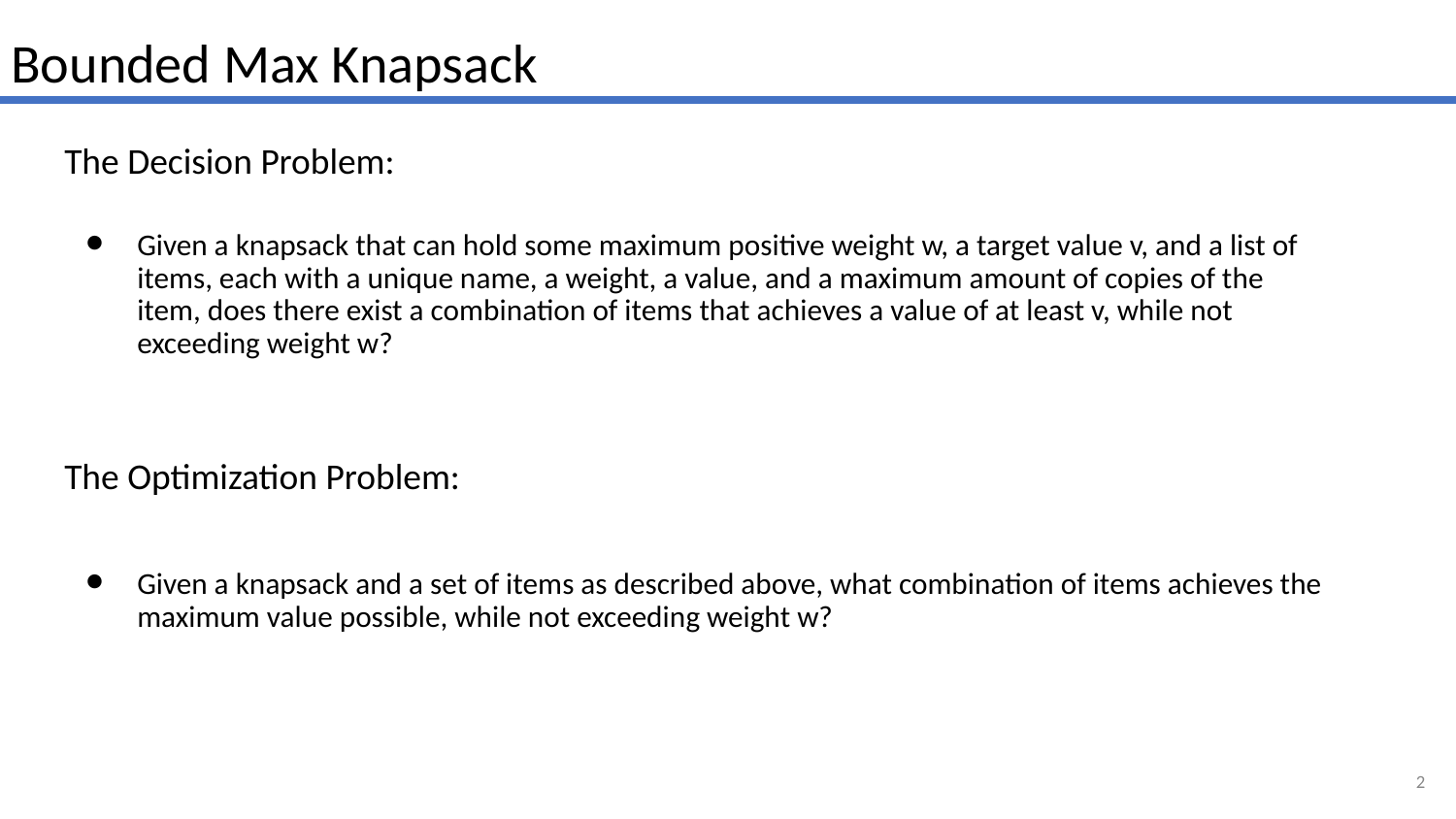

Bounded Max Knapsack

The Decision Problem:

Given a knapsack that can hold some maximum positive weight w, a target value v, and a list of items, each with a unique name, a weight, a value, and a maximum amount of copies of the item, does there exist a combination of items that achieves a value of at least v, while not exceeding weight w?

The Optimization Problem:

Given a knapsack and a set of items as described above, what combination of items achieves the maximum value possible, while not exceeding weight w?
2